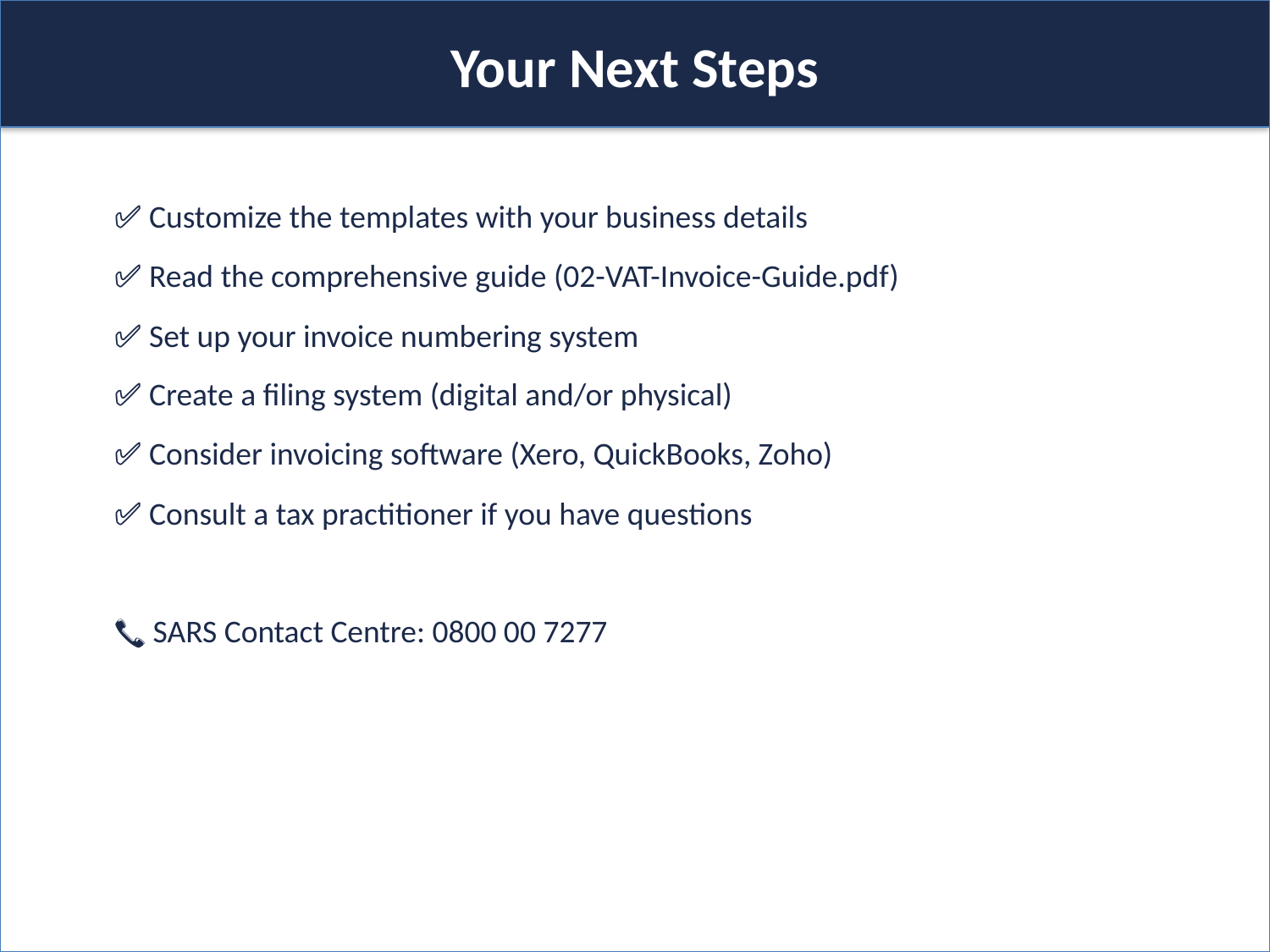

Your Next Steps
✅ Customize the templates with your business details
✅ Read the comprehensive guide (02-VAT-Invoice-Guide.pdf)
✅ Set up your invoice numbering system
✅ Create a filing system (digital and/or physical)
✅ Consider invoicing software (Xero, QuickBooks, Zoho)
✅ Consult a tax practitioner if you have questions

📞 SARS Contact Centre: 0800 00 7277